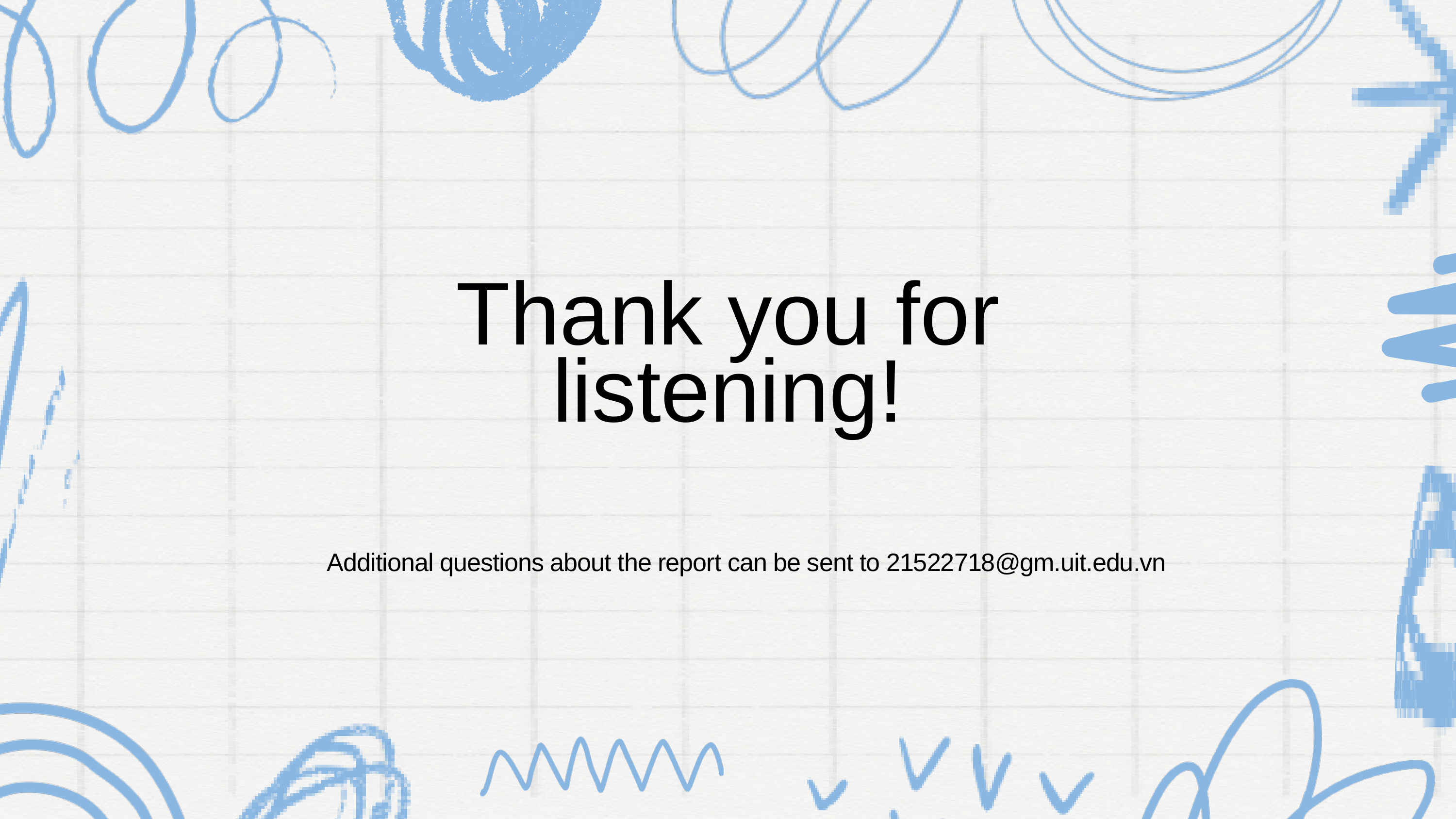

Thank you for listening!

Additional questions about the report can be sent to 21522718@gm.uit.edu.vn